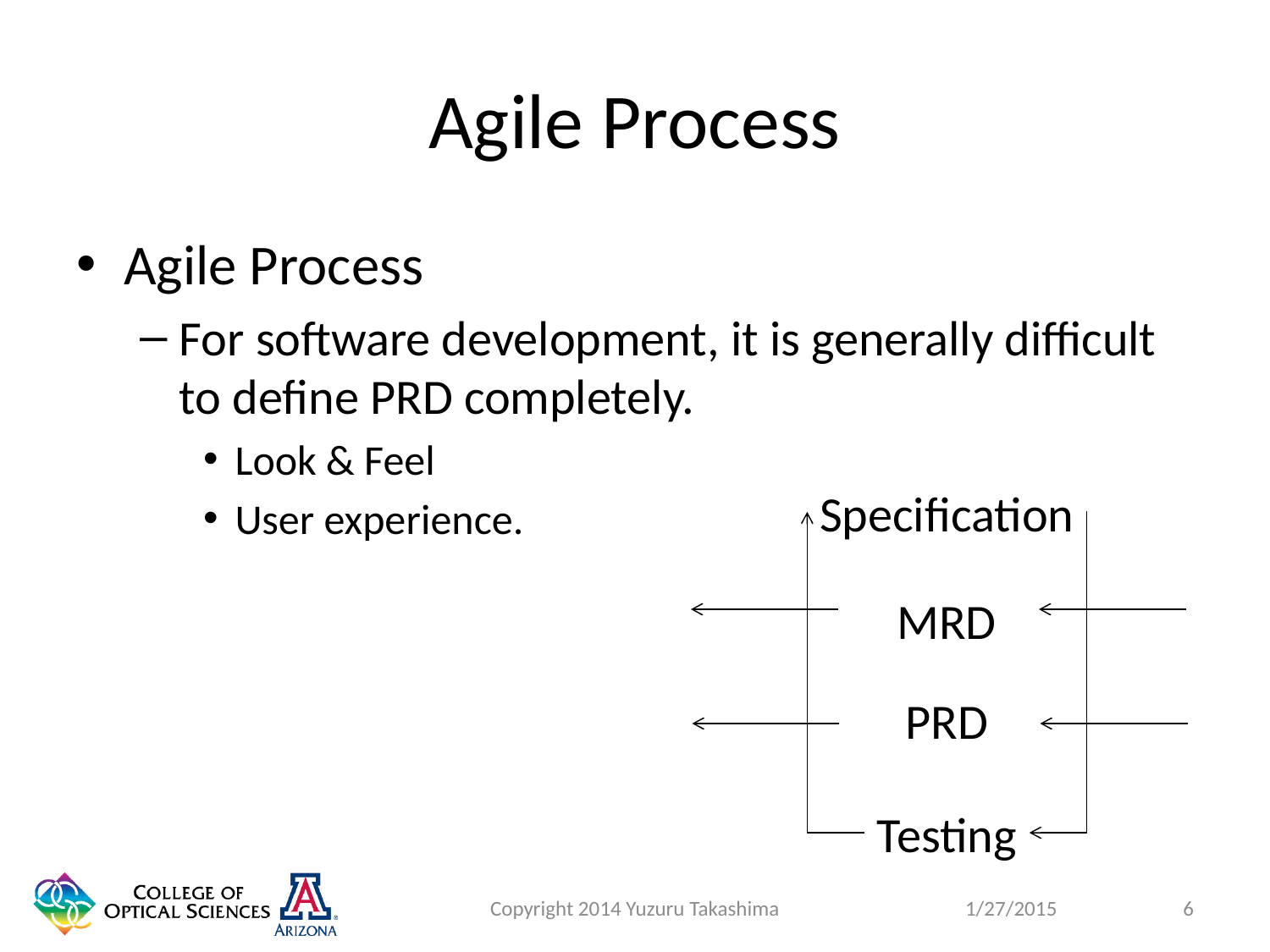

# Agile Process
Agile Process
For software development, it is generally difficult to define PRD completely.
Look & Feel
User experience.

Specification
MRD
PRD
Testing
Copyright 2014 Yuzuru Takashima
6
1/27/2015